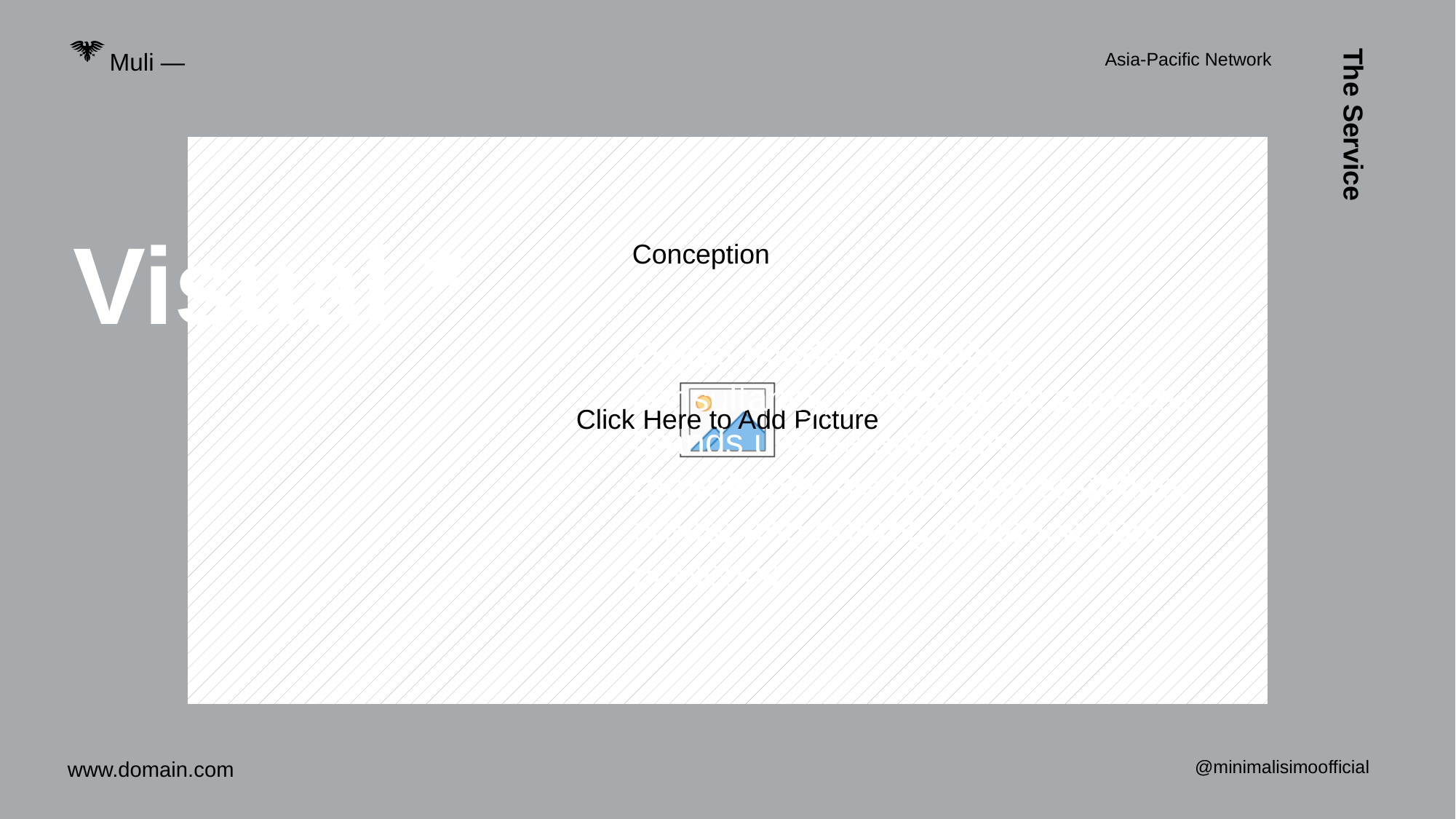

Muli —
Asia-Pacific Network

Visual *
Conception
The Service
Digital minded branding
consultancy, revealing what makes
brands unique and truly
remarkable, we help you to define,
create and durably enhance your
presence.
www.domain.com
@minimalisimoofficial